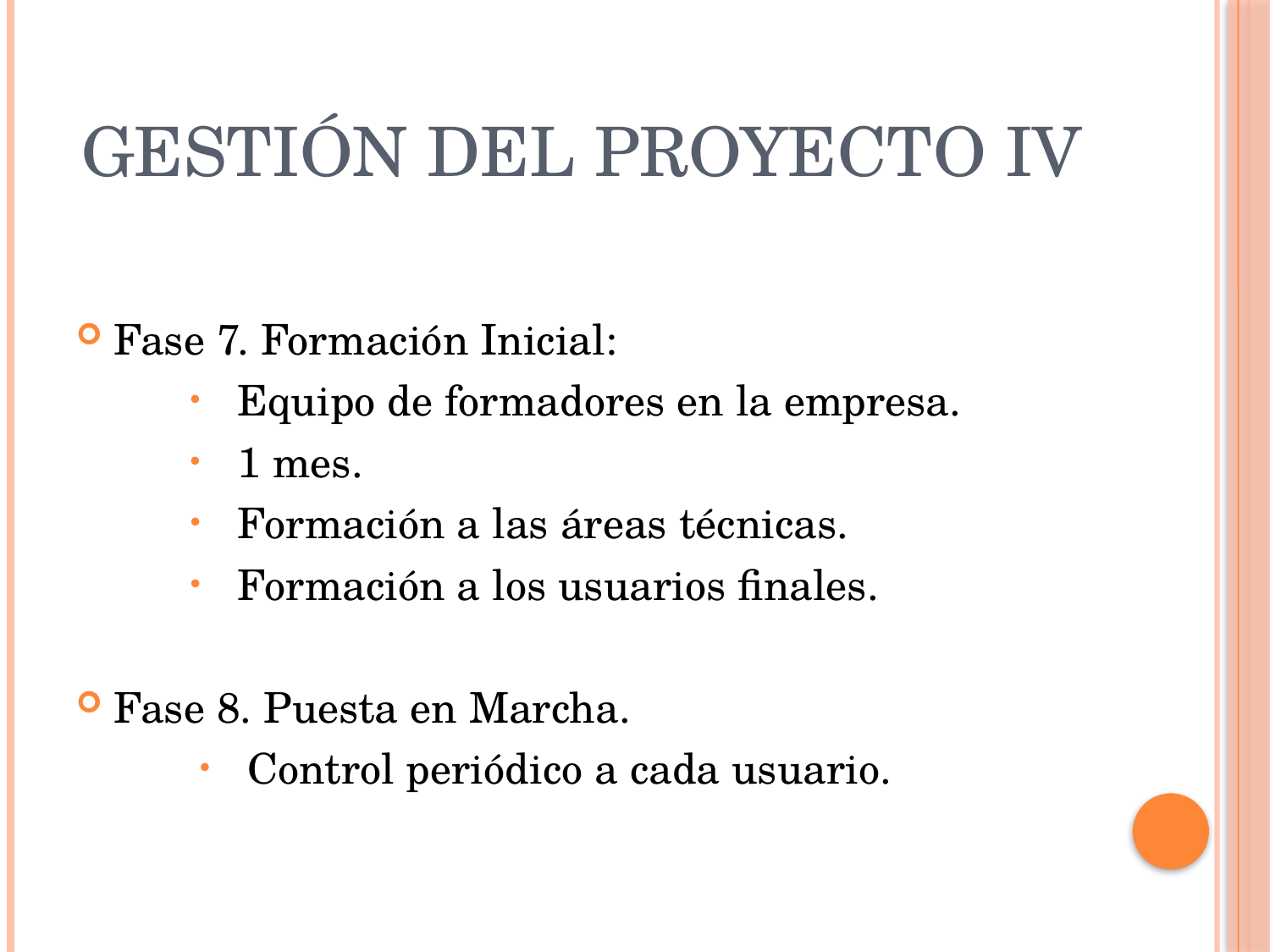

# Gestión del proyecto IV
Fase 7. Formación Inicial:
Equipo de formadores en la empresa.
1 mes.
Formación a las áreas técnicas.
Formación a los usuarios finales.

Fase 8. Puesta en Marcha.
Control periódico a cada usuario.